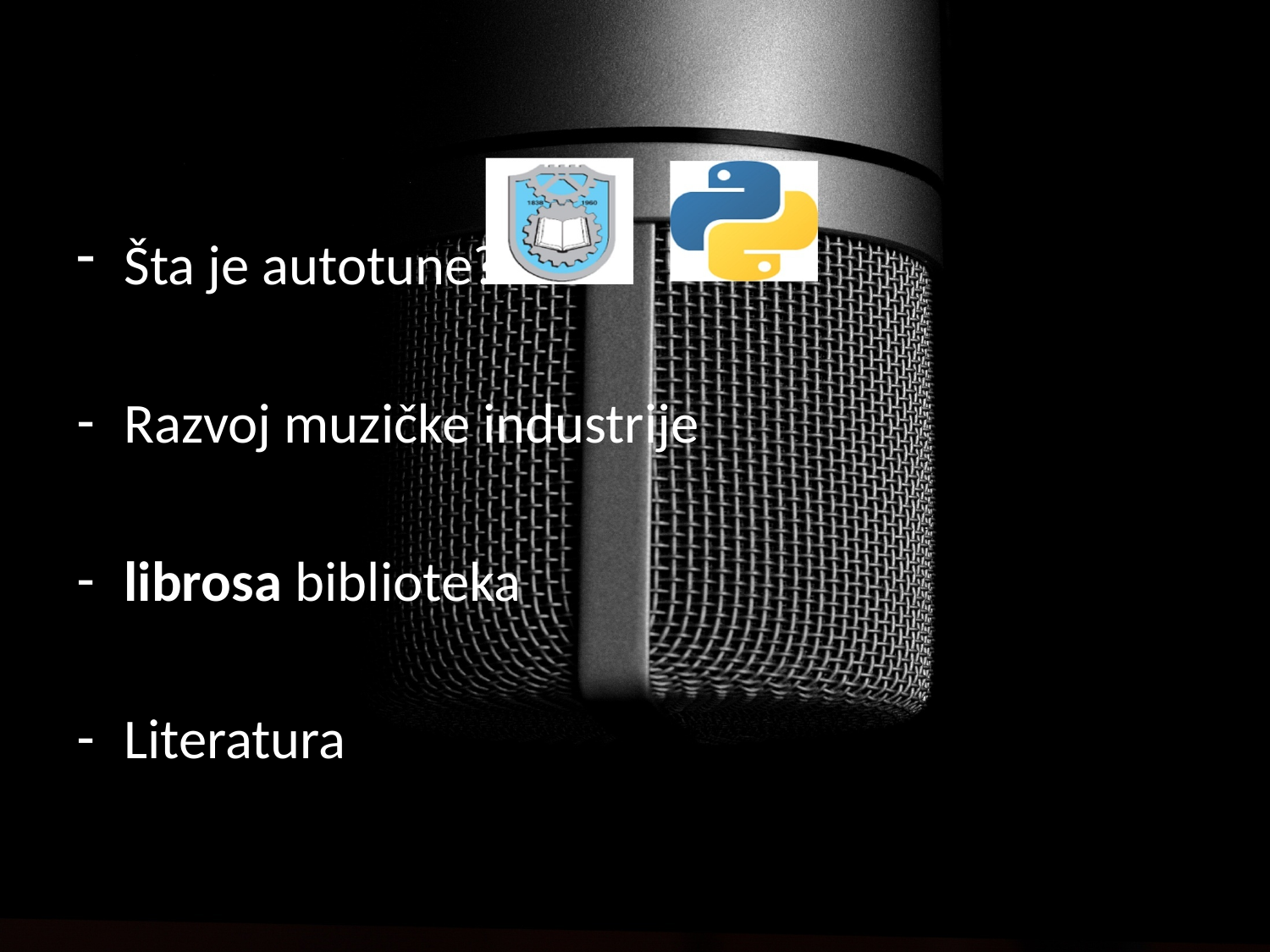

#
Šta je autotune?

Razvoj muzičke industrije

librosa biblioteka

Literatura